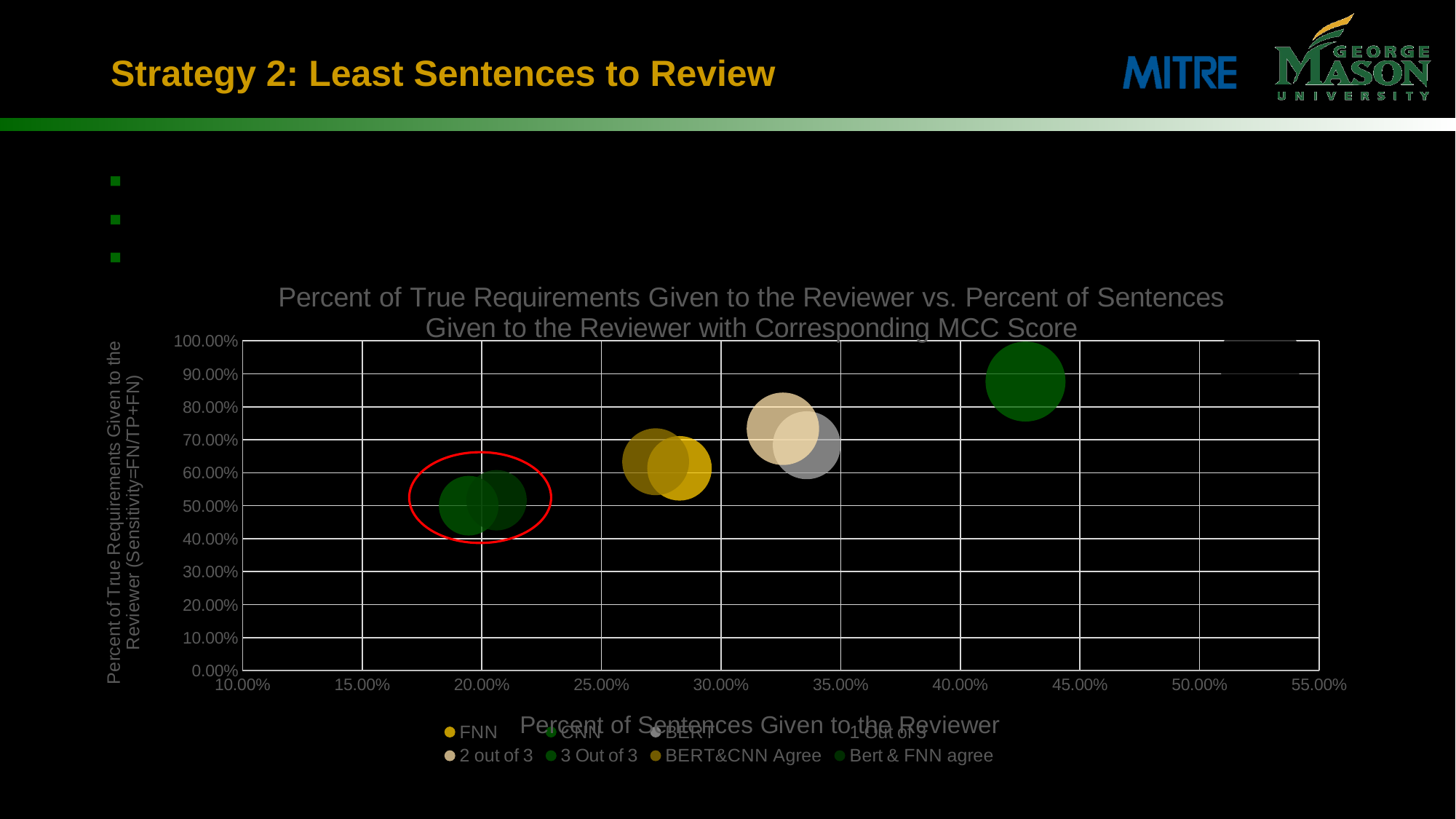

# Strategy 2: Least Sentences to Review
3 out of 3 or Bert and FNN Agree
Least Percent of Requirements Identified (About 50% based on Test Data)
Least Number of Sentences to Review (About 20% of the document)

### Chart: Percent of True Requirements Given to the Reviewer vs. Percent of Sentences Given to the Reviewer with Corresponding MCC Score

| Category | FNN | CNN | BERT | 1 Out of 3 | 2 out of 3 | 3 Out of 3 | BERT&CNN Agree | Bert & FNN agree |
|---|---|---|---|---|---|---|---|---|
55